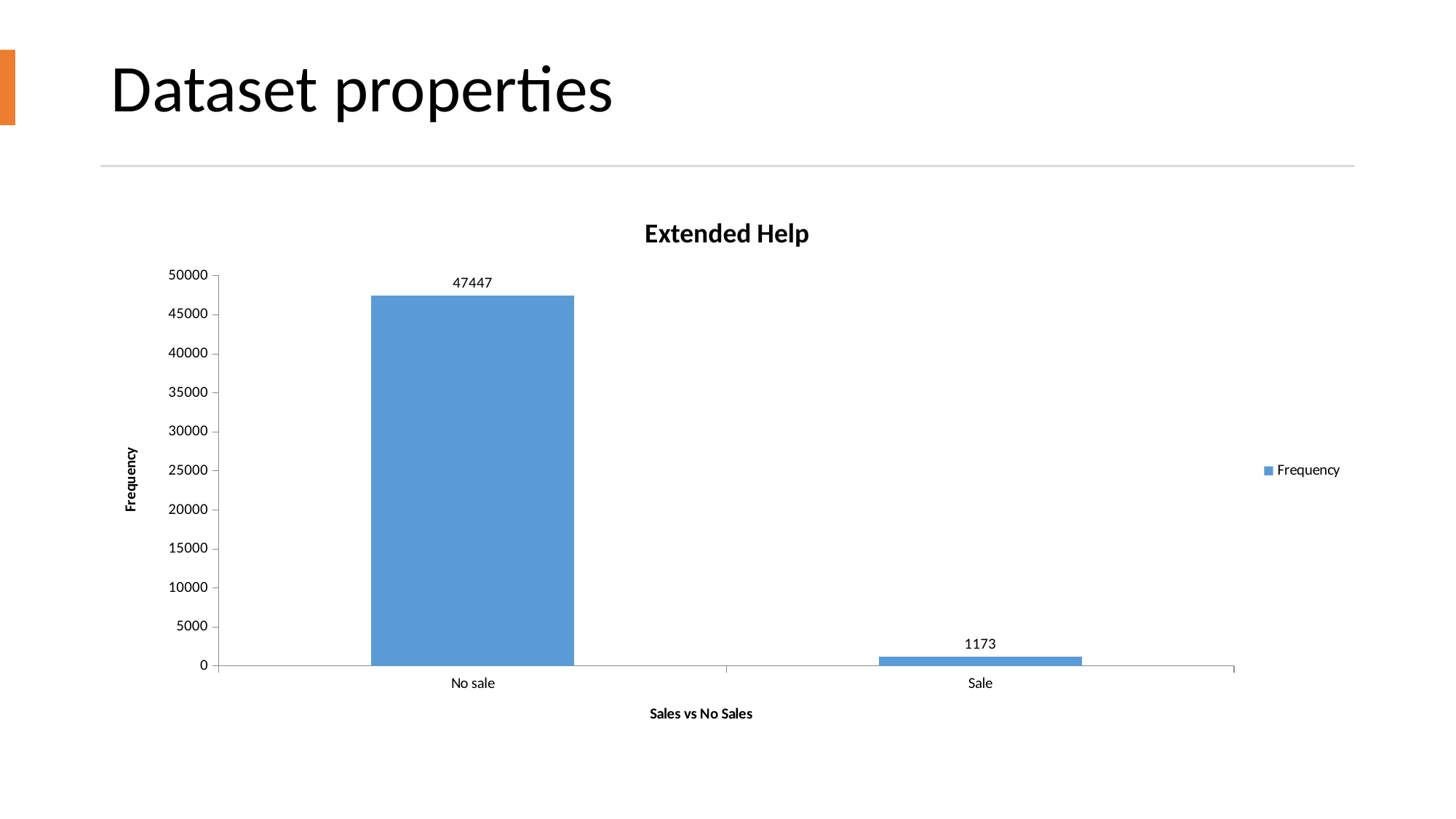

# Dataset properties

### Chart: Extended Help

| Category |  |
|---|---|
| No sale | 47447.0 |
| Sale | 1173.0 |